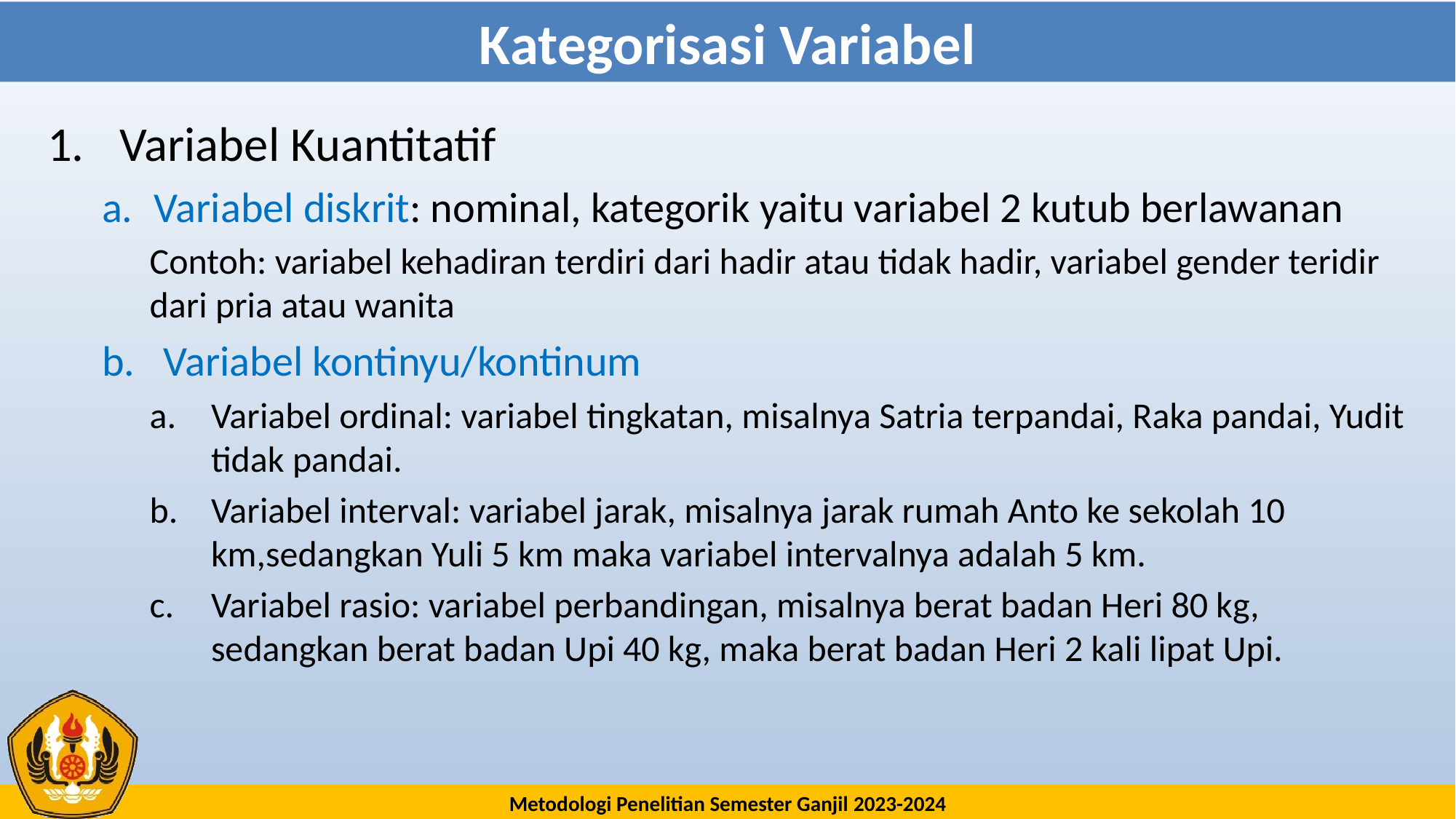

# Kategorisasi Variabel
 Variabel Kuantitatif
Variabel diskrit: nominal, kategorik yaitu variabel 2 kutub berlawanan
Contoh: variabel kehadiran terdiri dari hadir atau tidak hadir, variabel gender teridir dari pria atau wanita
Variabel kontinyu/kontinum
Variabel ordinal: variabel tingkatan, misalnya Satria terpandai, Raka pandai, Yudit tidak pandai.
Variabel interval: variabel jarak, misalnya jarak rumah Anto ke sekolah 10 km,sedangkan Yuli 5 km maka variabel intervalnya adalah 5 km.
Variabel rasio: variabel perbandingan, misalnya berat badan Heri 80 kg, sedangkan berat badan Upi 40 kg, maka berat badan Heri 2 kali lipat Upi.